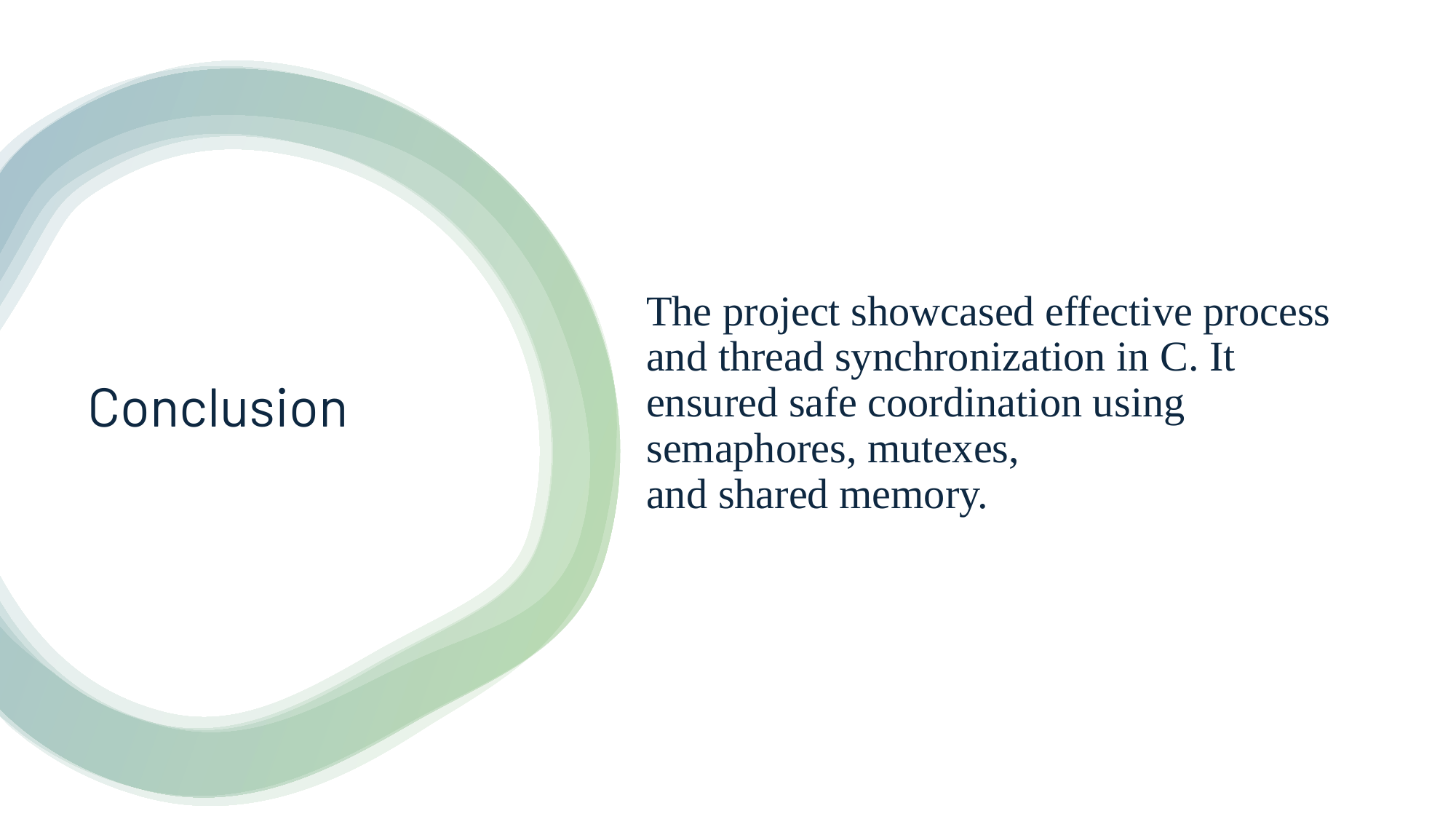

# Conclusion
The project showcased effective process and thread synchronization in C. It ensured safe coordination using semaphores, mutexes, and shared memory.